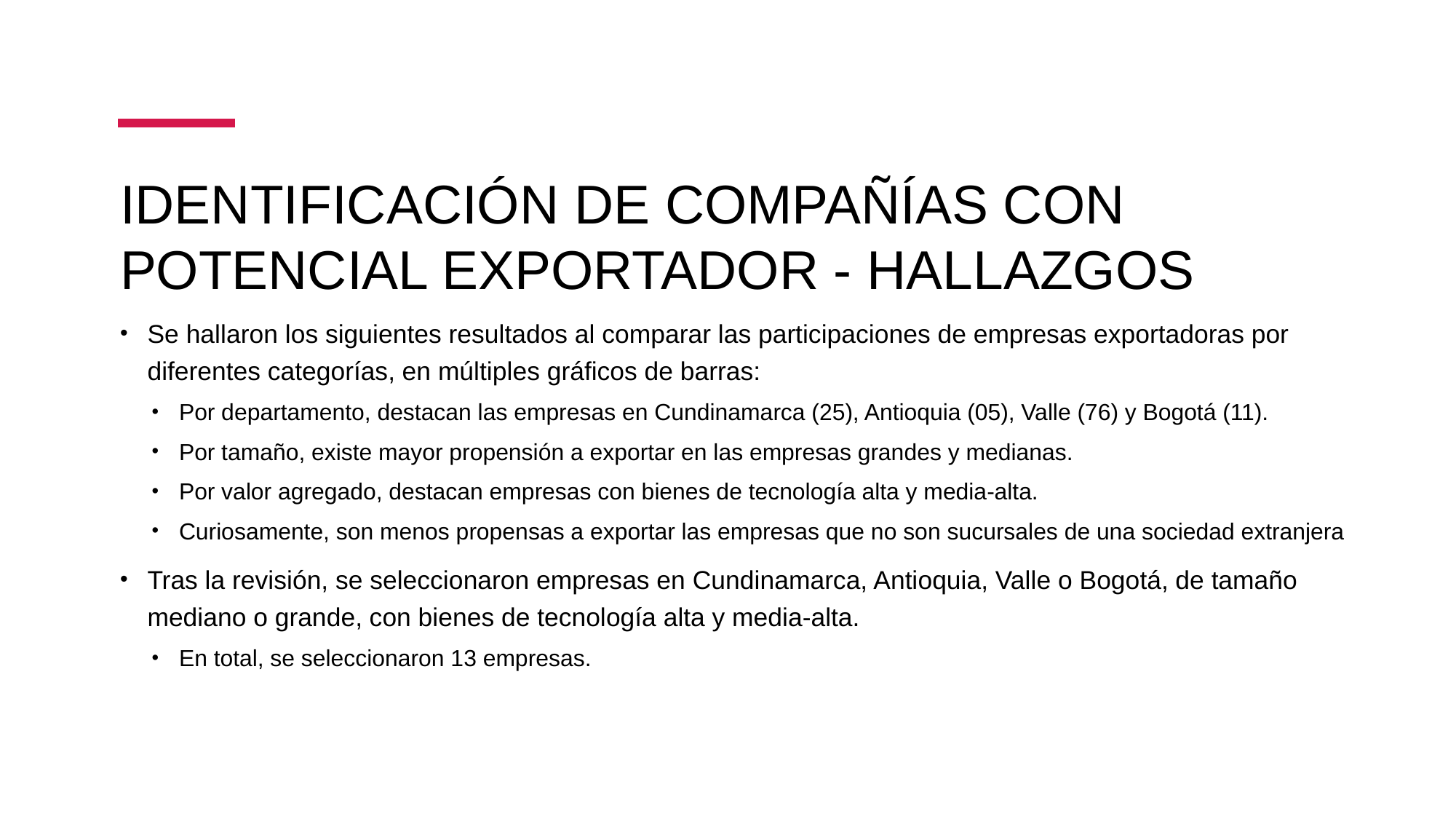

# IDENTIFICACIÓN DE COMPAÑÍAS CON POTENCIAL EXPORTADOR - HALLAZGOS
Se hallaron los siguientes resultados al comparar las participaciones de empresas exportadoras por diferentes categorías, en múltiples gráficos de barras:
Por departamento, destacan las empresas en Cundinamarca (25), Antioquia (05), Valle (76) y Bogotá (11).
Por tamaño, existe mayor propensión a exportar en las empresas grandes y medianas.
Por valor agregado, destacan empresas con bienes de tecnología alta y media-alta.
Curiosamente, son menos propensas a exportar las empresas que no son sucursales de una sociedad extranjera
Tras la revisión, se seleccionaron empresas en Cundinamarca, Antioquia, Valle o Bogotá, de tamaño mediano o grande, con bienes de tecnología alta y media-alta.
En total, se seleccionaron 13 empresas.